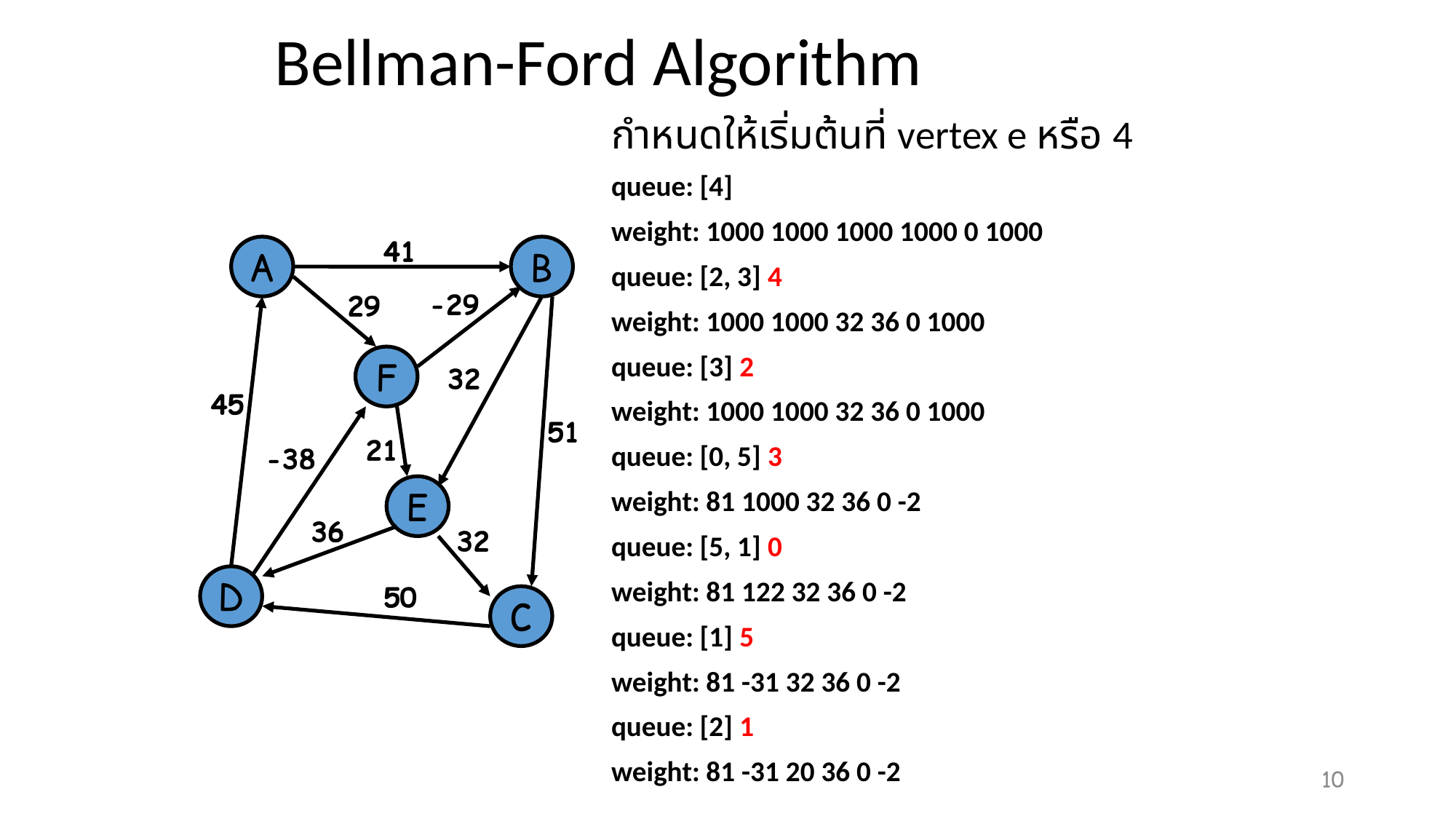

# Bellman-Ford Algorithm
กำหนดให้เริ่มต้นที่ vertex e หรือ 4
queue: [4]
weight: 1000 1000 1000 1000 0 1000
queue: [2, 3] 4
weight: 1000 1000 32 36 0 1000
queue: [3] 2
weight: 1000 1000 32 36 0 1000
queue: [0, 5] 3
weight: 81 1000 32 36 0 -2
queue: [5, 1] 0
weight: 81 122 32 36 0 -2
queue: [1] 5
weight: 81 -31 32 36 0 -2
queue: [2] 1
weight: 81 -31 20 36 0 -2
41
A
B

-29
29

F
32
45

51
21
-38
E
36
32

D
50
C

10